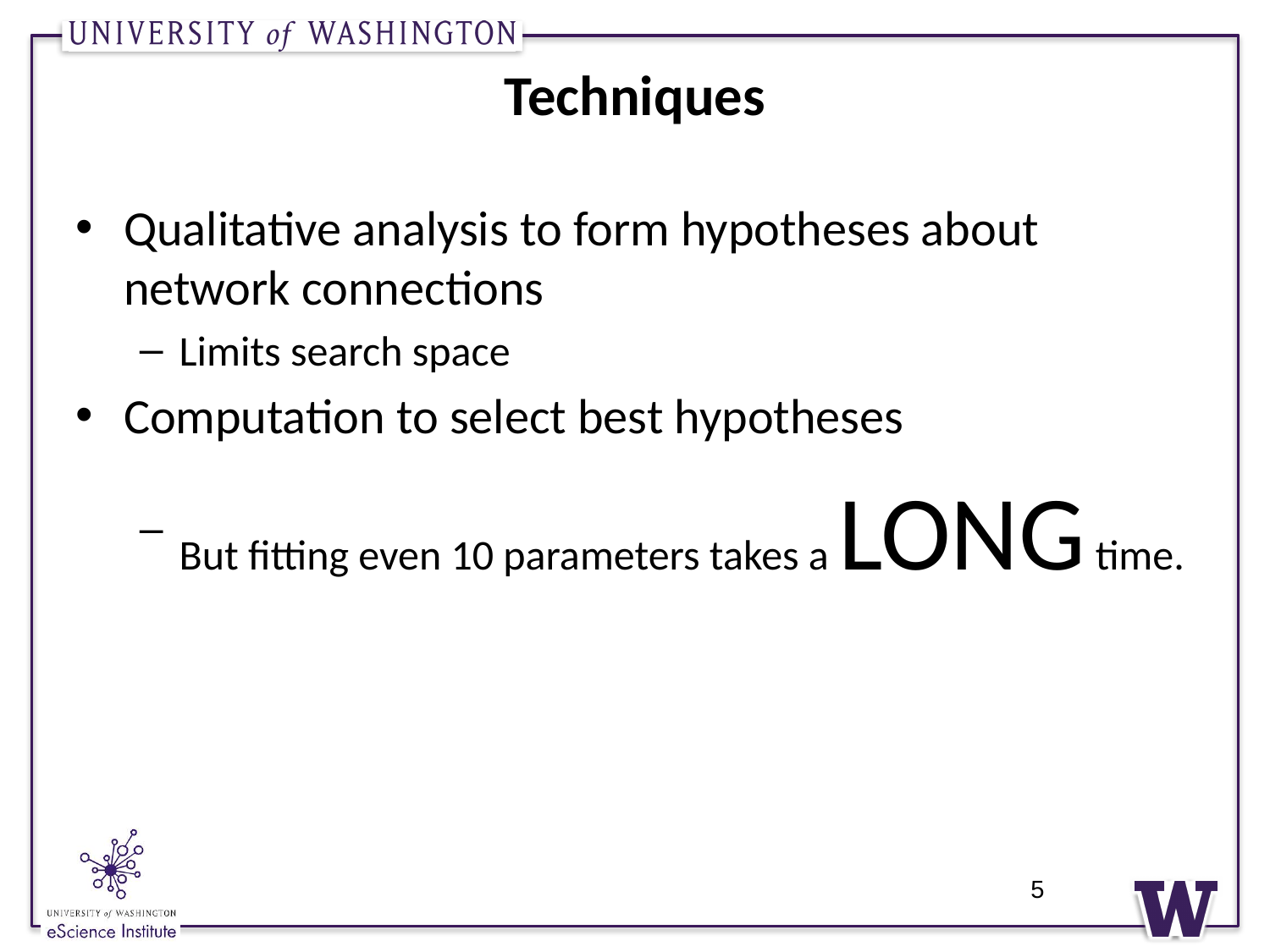

# Techniques
Qualitative analysis to form hypotheses about network connections
Limits search space
Computation to select best hypotheses
But fitting even 10 parameters takes a LONG time.
5